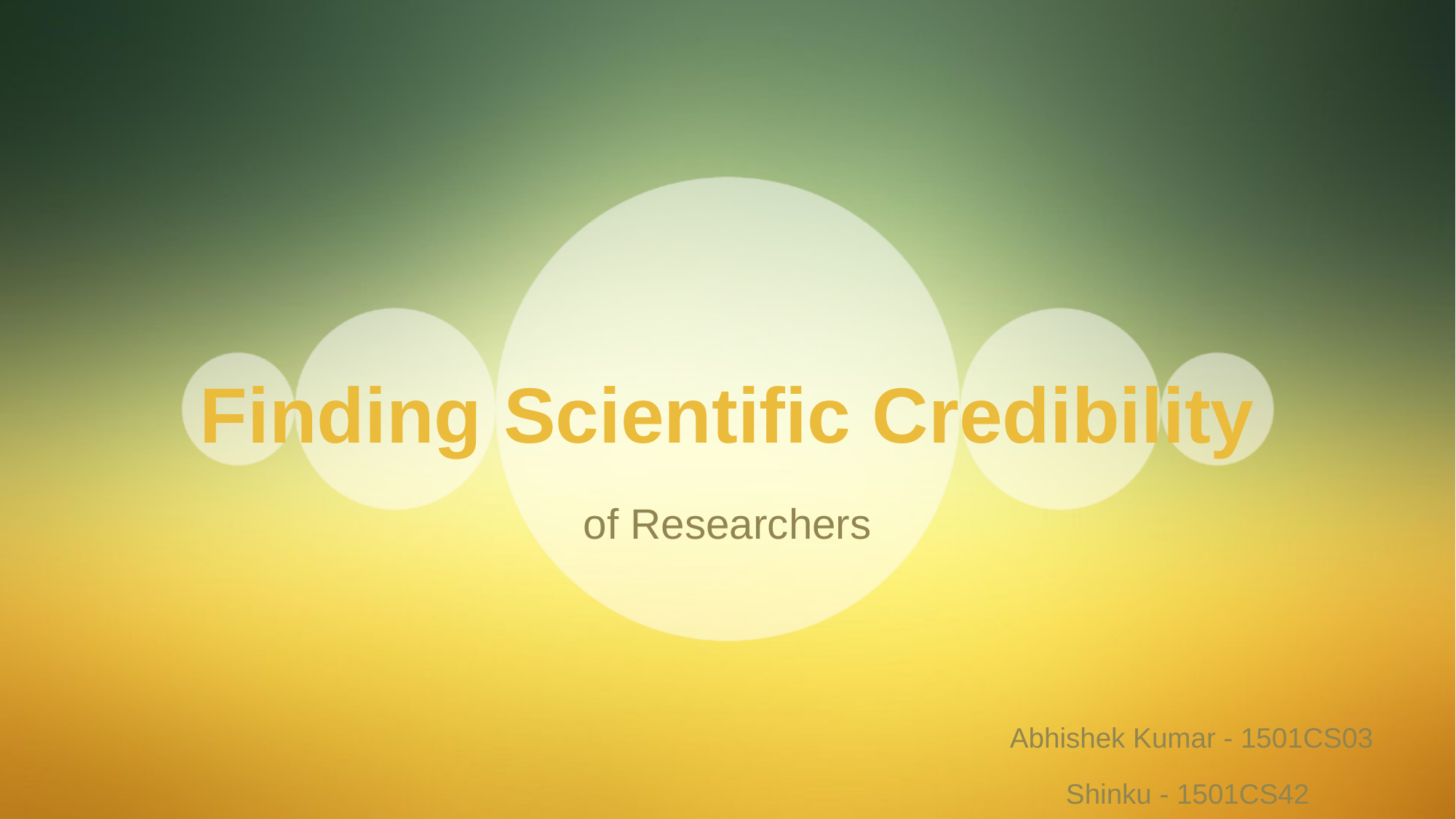

# Finding Scientific Credibility
of Researchers

Abhishek Kumar - 1501CS03
Shinku - 1501CS42